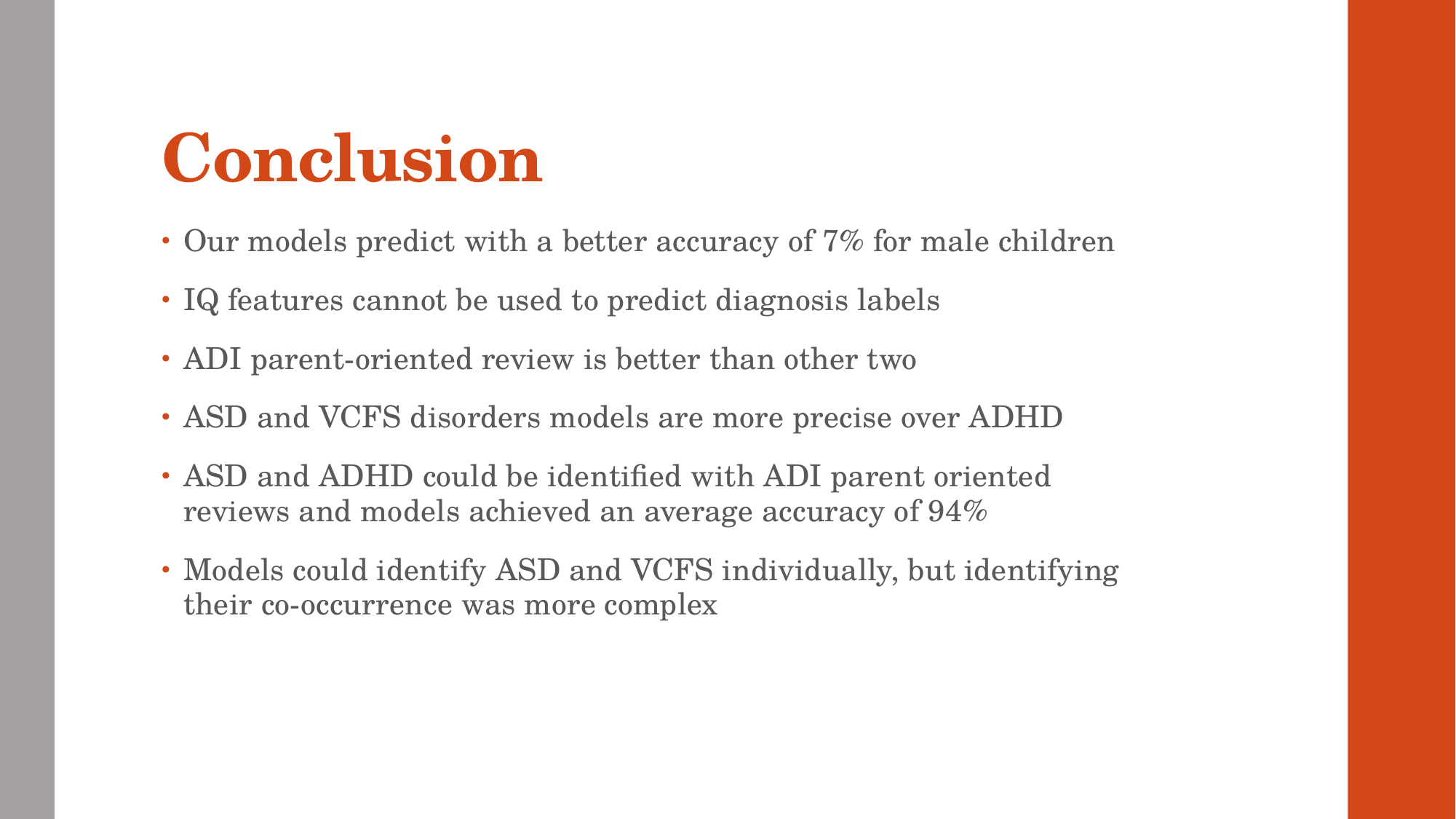

# Conclusion
Our models predict with a better accuracy of 7% for male children
IQ features cannot be used to predict diagnosis labels
ADI parent-oriented review is better than other two
ASD and VCFS disorders models are more precise over ADHD
ASD and ADHD could be identified with ADI parent oriented reviews and models achieved an average accuracy of 94%
Models could identify ASD and VCFS individually, but identifying their co-occurrence was more complex